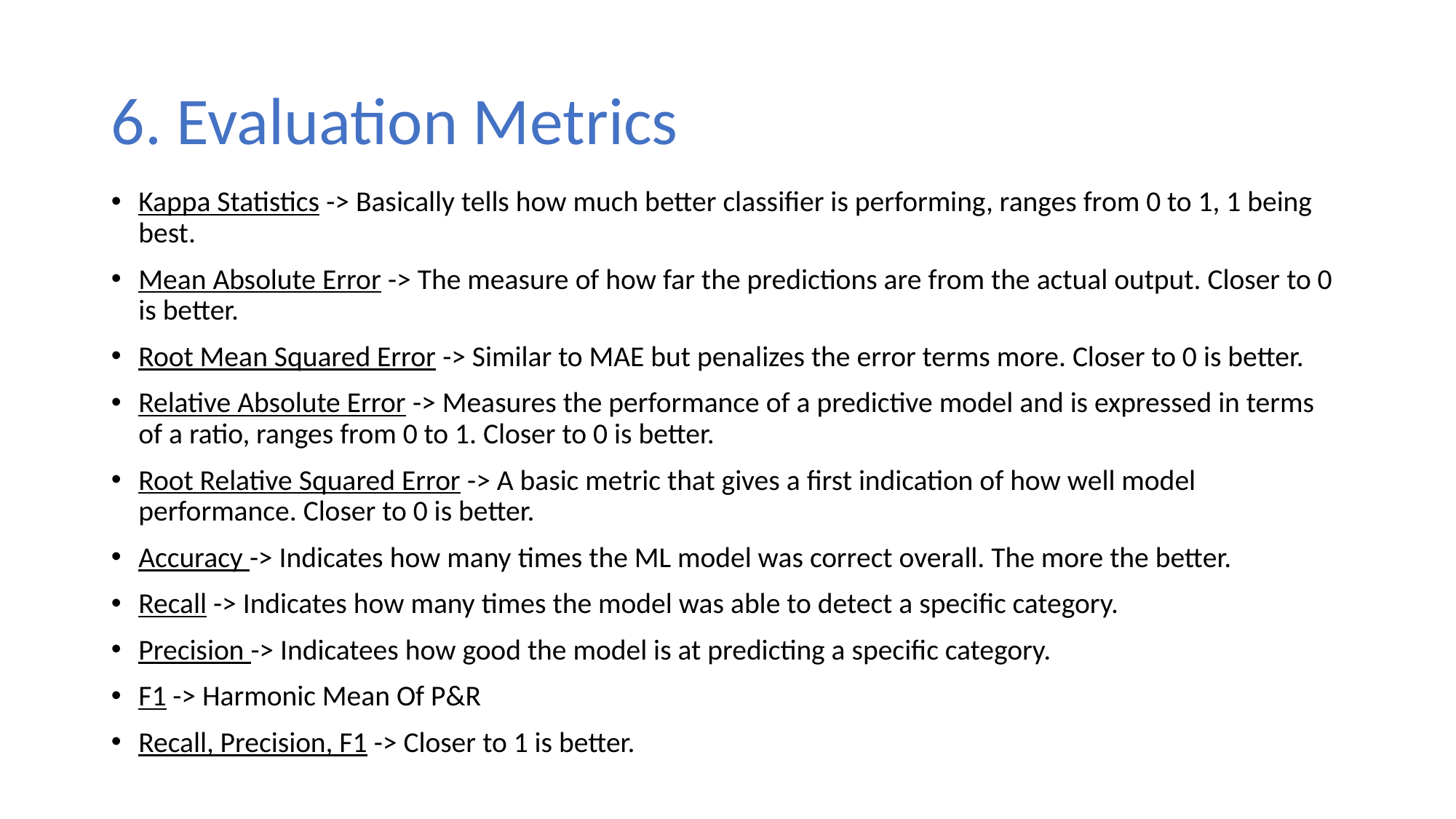

# 6. Evaluation Metrics
Kappa Statistics -> Basically tells how much better classifier is performing, ranges from 0 to 1, 1 being best.
Mean Absolute Error -> The measure of how far the predictions are from the actual output. Closer to 0 is better.
Root Mean Squared Error -> Similar to MAE but penalizes the error terms more. Closer to 0 is better.
Relative Absolute Error -> Measures the performance of a predictive model and is expressed in terms of a ratio, ranges from 0 to 1. Closer to 0 is better.
Root Relative Squared Error -> A basic metric that gives a first indication of how well model performance. Closer to 0 is better.
Accuracy -> Indicates how many times the ML model was correct overall. The more the better.
Recall -> Indicates how many times the model was able to detect a specific category.
Precision -> Indicatees how good the model is at predicting a specific category.
F1 -> Harmonic Mean Of P&R
Recall, Precision, F1 -> Closer to 1 is better.